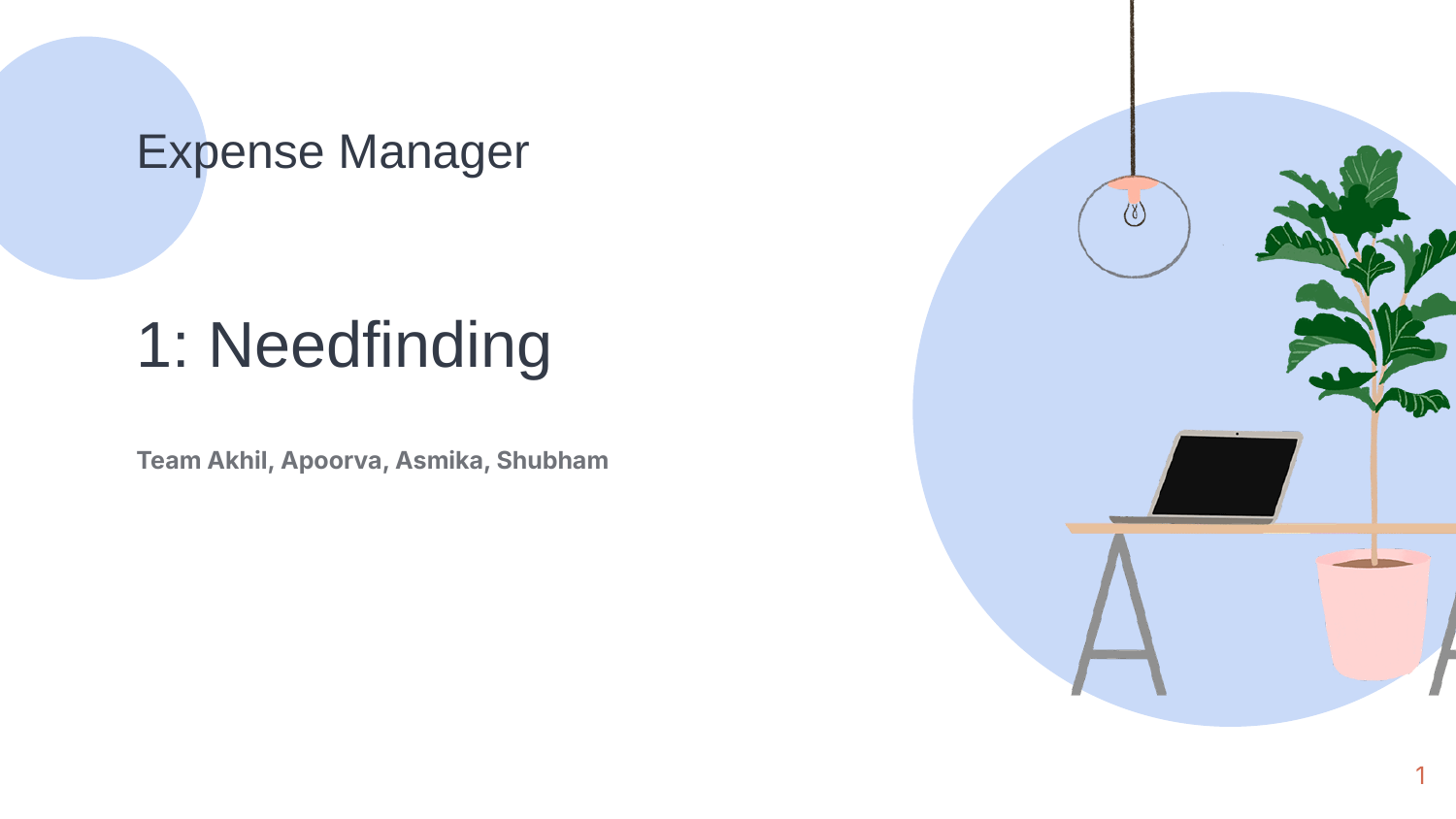

Expense Manager
# 1: Needfinding
Team Akhil, Apoorva, Asmika, Shubham
1